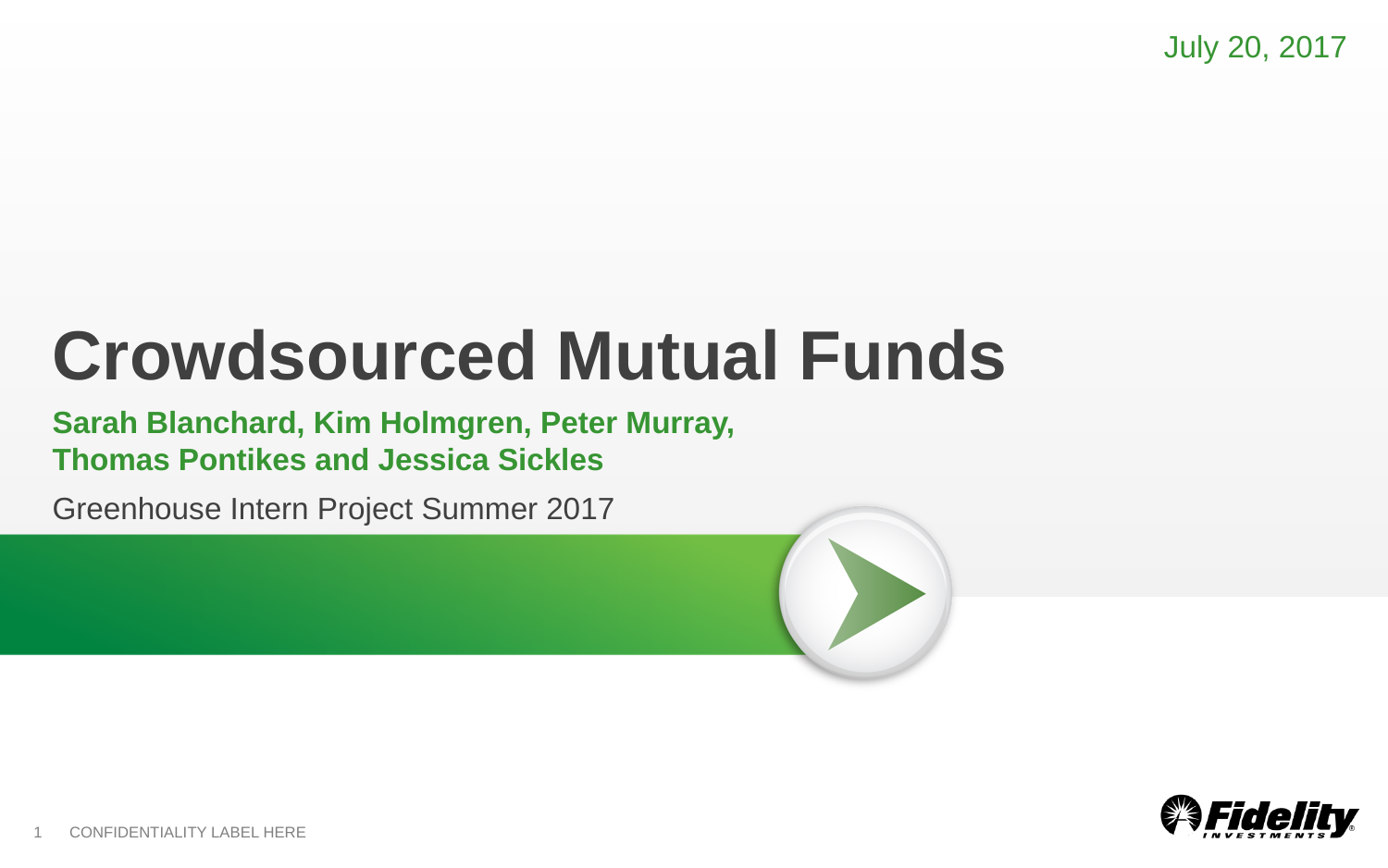

July 20, 2017
# Crowdsourced Mutual Funds
Sarah Blanchard, Kim Holmgren, Peter Murray, Thomas Pontikes and Jessica Sickles
Greenhouse Intern Project Summer 2017
1